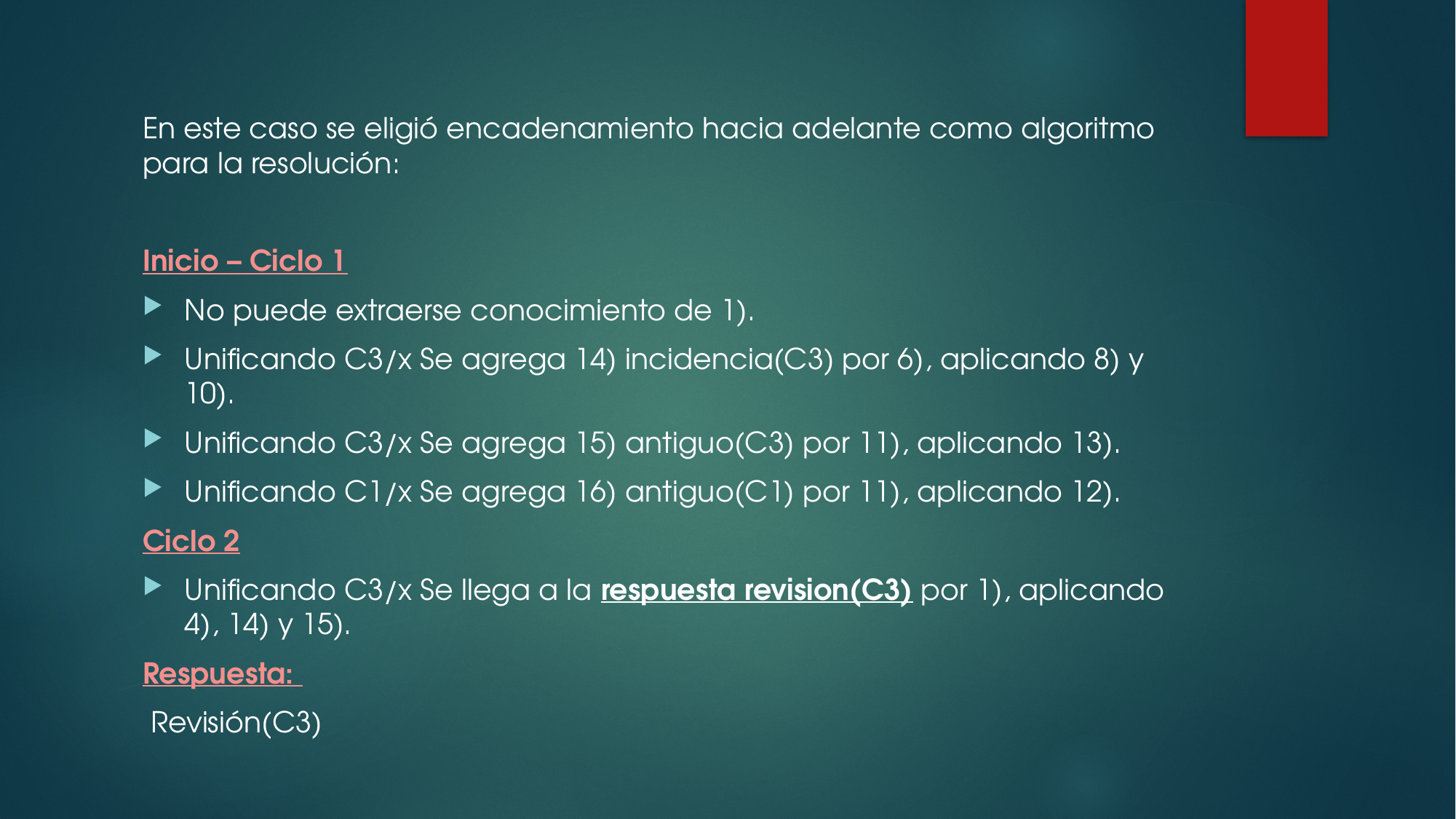

En este caso se eligió encadenamiento hacia adelante como algoritmo para la resolución:

Inicio – Ciclo 1
No puede extraerse conocimiento de 1).
Unificando C3/x Se agrega 14) incidencia(C3) por 6), aplicando 8) y 10).
Unificando C3/x Se agrega 15) antiguo(C3) por 11), aplicando 13).
Unificando C1/x Se agrega 16) antiguo(C1) por 11), aplicando 12).
Ciclo 2
Unificando C3/x Se llega a la respuesta revision(C3) por 1), aplicando 4), 14) y 15).
Respuesta:
 Revisión(C3)